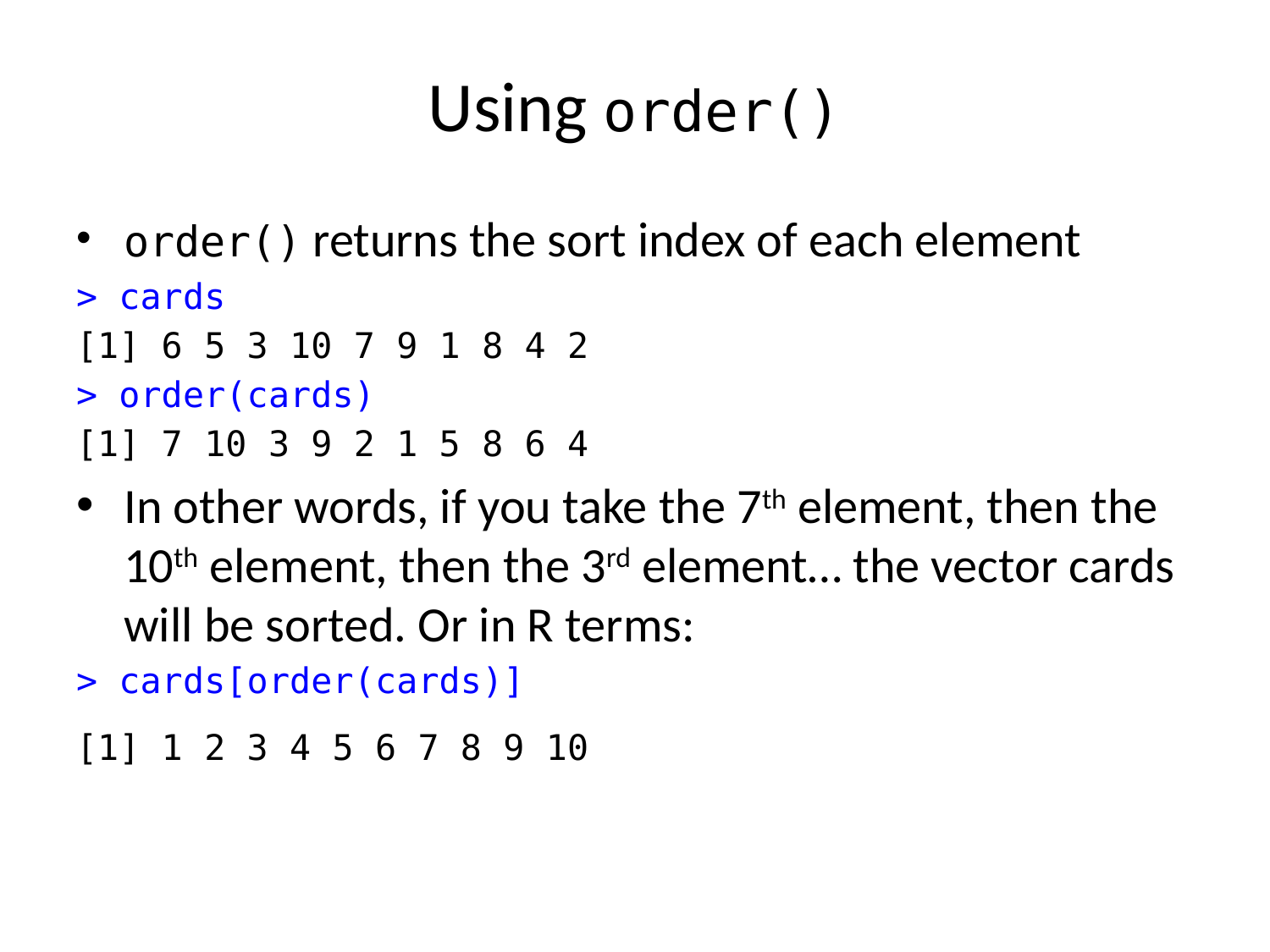

# Using order()
order() returns the sort index of each element
> cards
[1] 6 5 3 10 7 9 1 8 4 2
> order(cards)
[1] 7 10 3 9 2 1 5 8 6 4
In other words, if you take the 7th element, then the 10th element, then the 3rd element… the vector cards will be sorted. Or in R terms:
> cards[order(cards)]
[1] 1 2 3 4 5 6 7 8 9 10